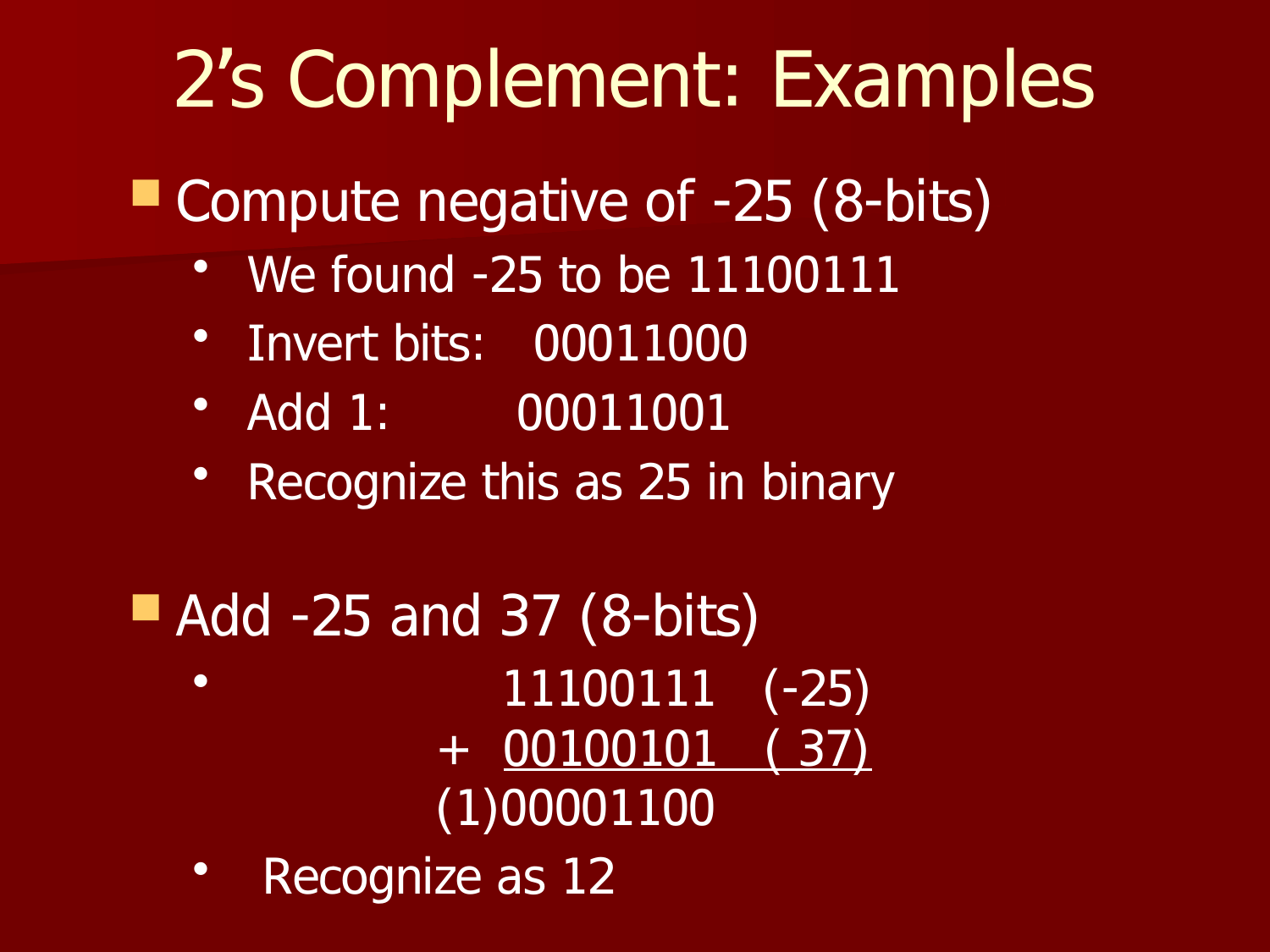

# 2’s Complement: Examples
Compute negative of -25 (8-bits)
 We found -25 to be 11100111
 Invert bits:   00011000
 Add 1:	  00011001
 Recognize this as 25 in binary
Add -25 and 37 (8-bits)
 		 11100111   (-25)
	     +  00100101   ( 37)
	     (1)00001100
  Recognize as 12